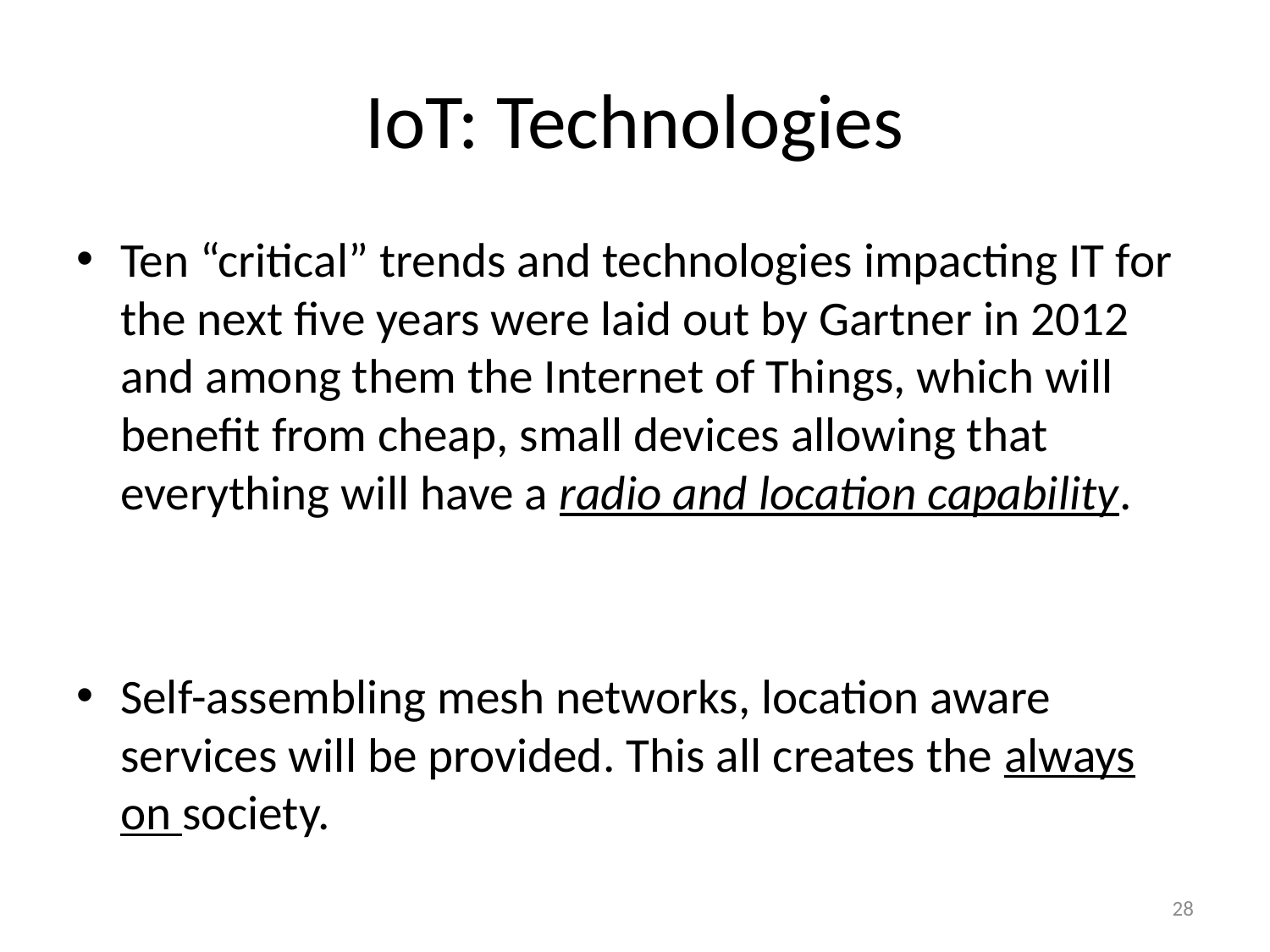

# IoT: Technologies
Ten “critical” trends and technologies impacting IT for the next five years were laid out by Gartner in 2012 and among them the Internet of Things, which will benefit from cheap, small devices allowing that everything will have a radio and location capability.

Self-assembling mesh networks, location aware services will be provided. This all creates the always on society.
28